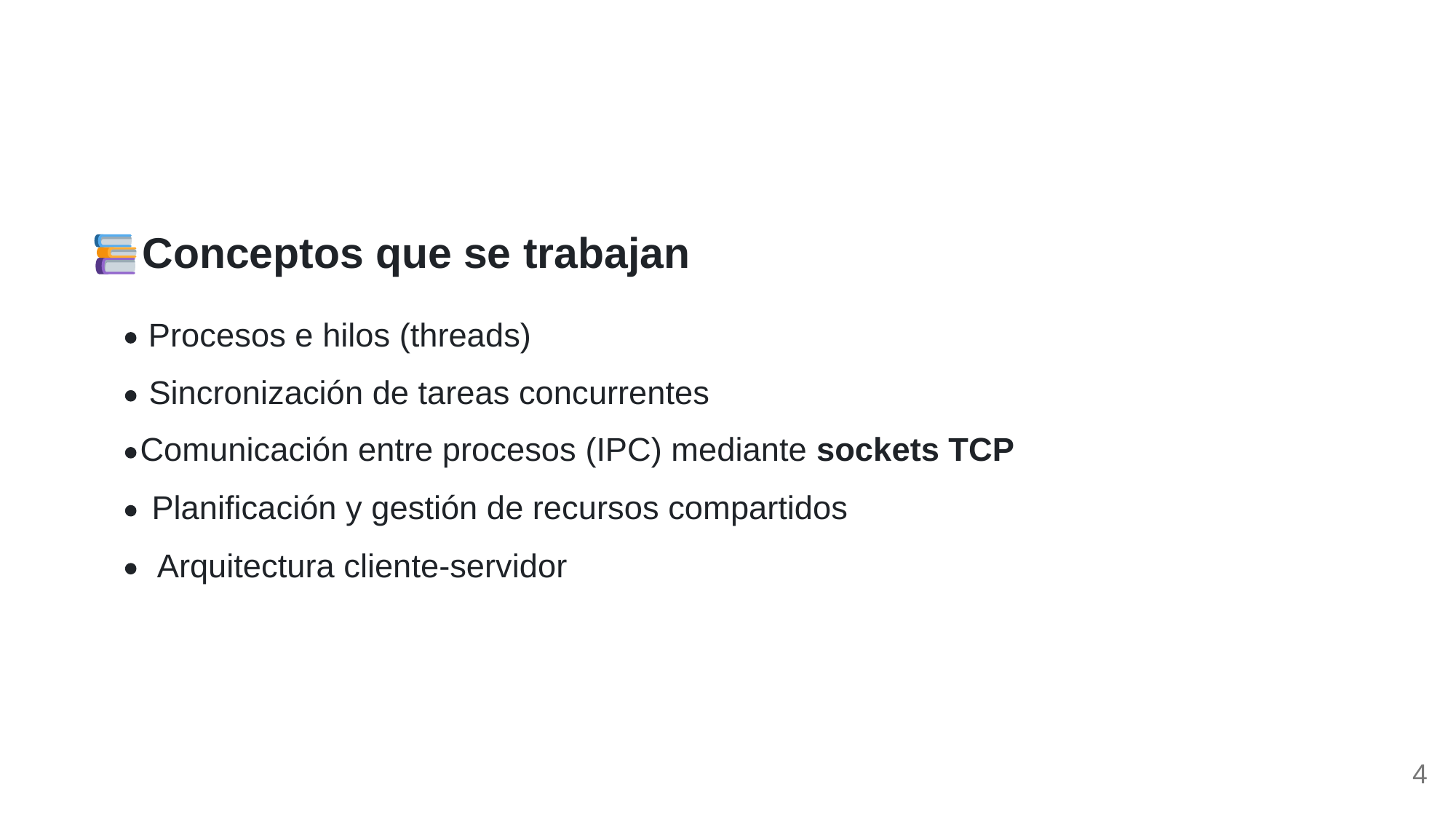

Conceptos que se trabajan

Procesos e hilos (threads)

Sincronización de tareas concurrentes

Comunicación entre procesos (IPC) mediante sockets TCP

Planificación y gestión de recursos compartidos

Arquitectura cliente-servidor

4